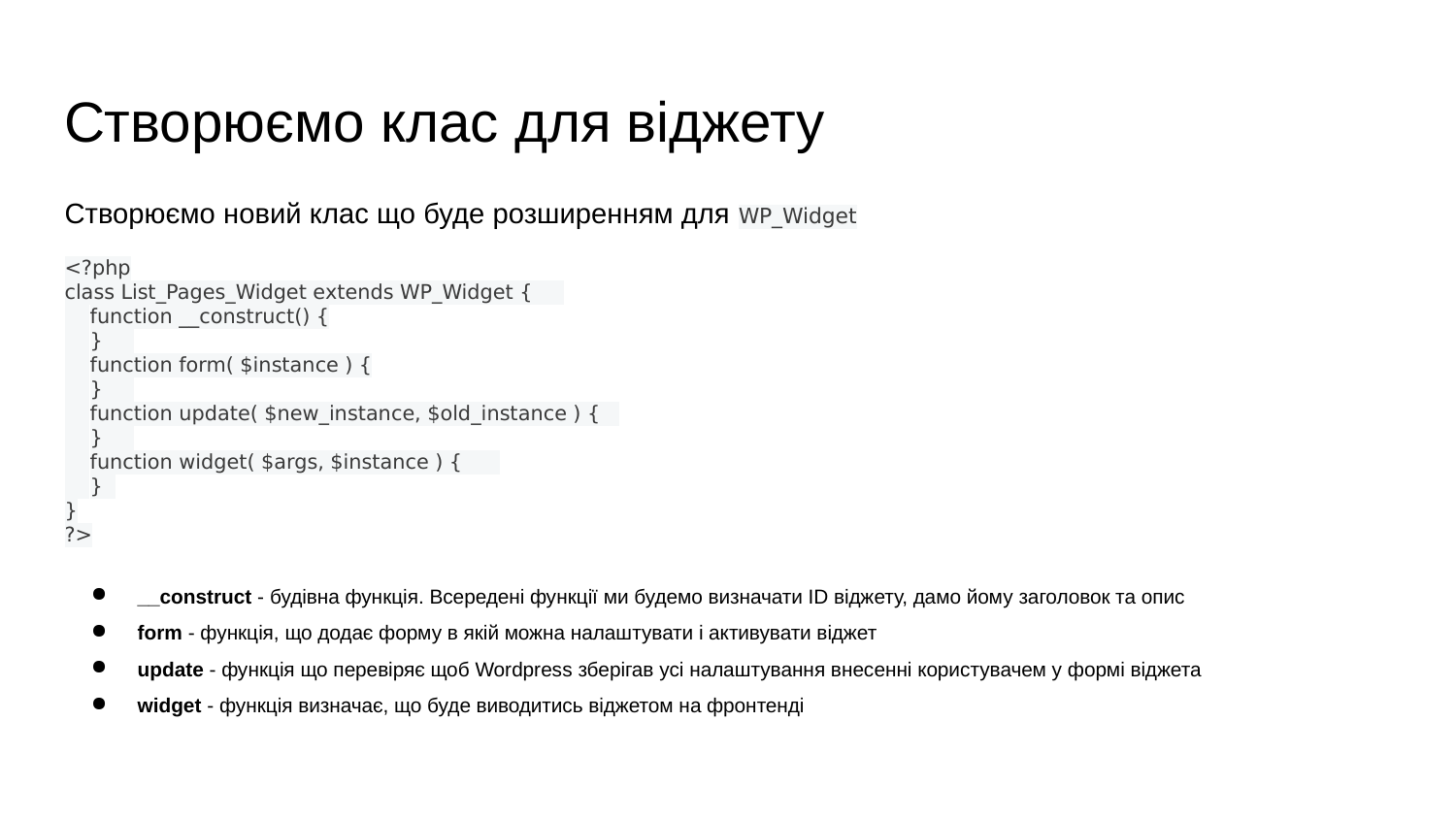

# Створюємо клас для віджету
Створюємо новий клас що буде розширенням для WP_Widget

<?php
class List_Pages_Widget extends WP_Widget {
    function __construct() {
    }
    function form( $instance ) {
    }
    function update( $new_instance, $old_instance ) {
    }
    function widget( $args, $instance ) {
    }
}
?>

__construct - будівна функція. Всередені функції ми будемо визначати ID віджету, дамо йому заголовок та опис
form - функція, що додає форму в якій можна налаштувати і активувати віджет
update - функція що перевіряє щоб Wordpress зберігав усі налаштування внесенні користувачем у формі віджета
widget - функція визначає, що буде виводитись віджетом на фронтенді